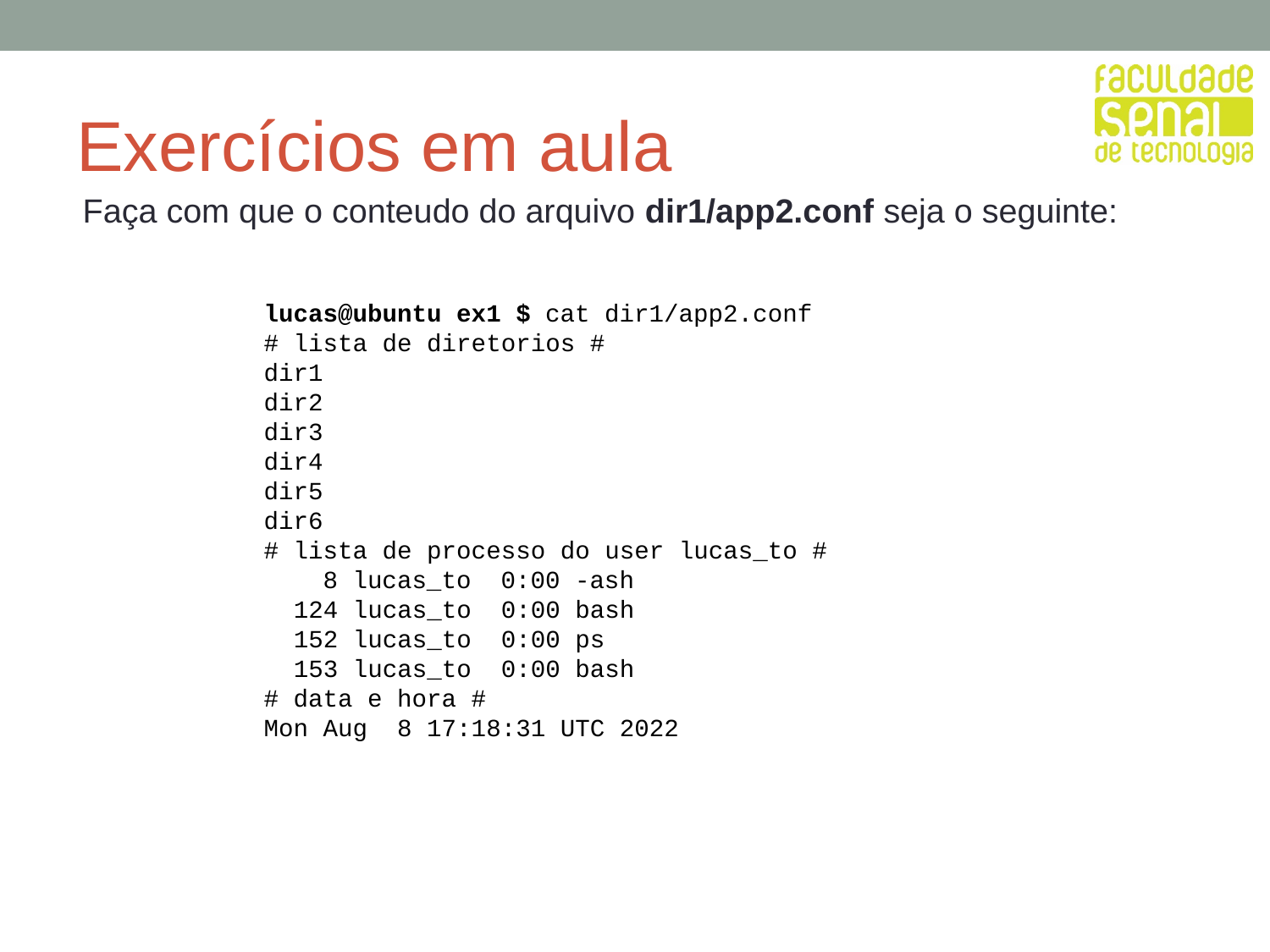

# Exercícios em aula
Faça com que o conteudo do arquivo dir1/app2.conf seja o seguinte:

lucas@ubuntu ex1 $ cat dir1/app2.conf
# lista de diretorios #
dir1
dir2
dir3
dir4
dir5
dir6
# lista de processo do user lucas_to #
    8 lucas_to  0:00 -ash
  124 lucas_to  0:00 bash
  152 lucas_to  0:00 ps
  153 lucas_to  0:00 bash
# data e hora #
Mon Aug  8 17:18:31 UTC 2022